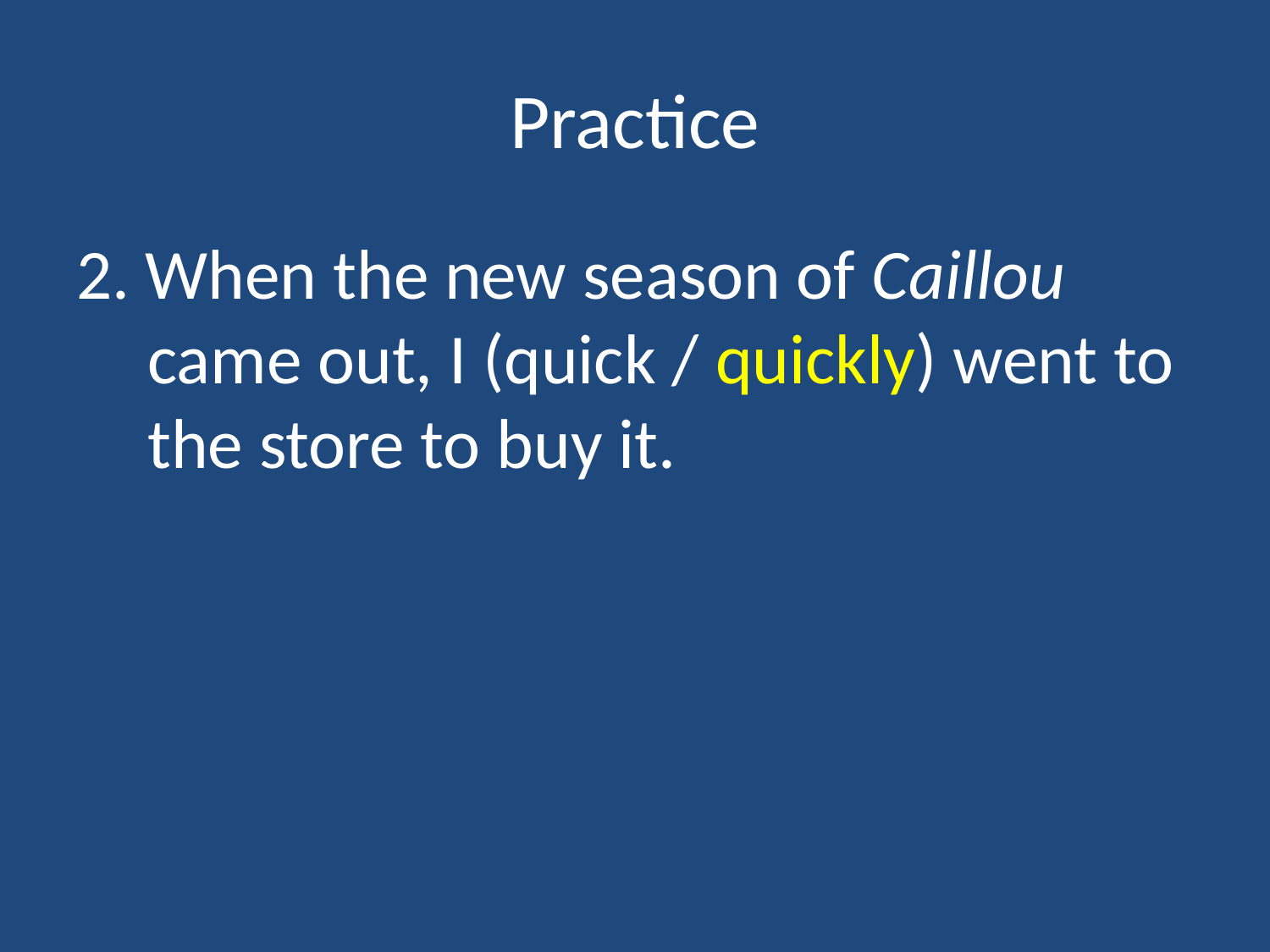

# Practice
2. When the new season of Caillou came out, I (quick / quickly) went to the store to buy it.